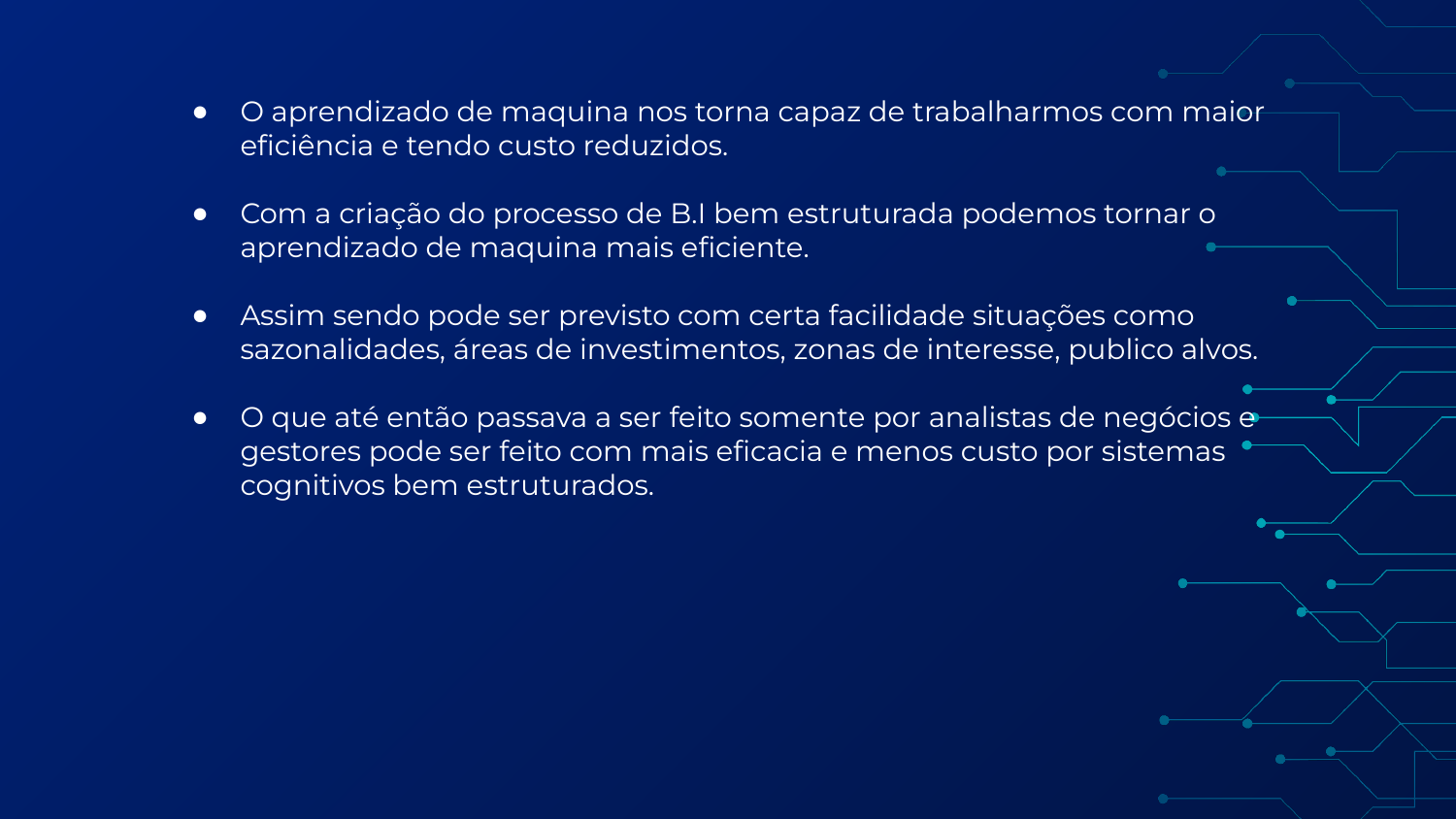

O aprendizado de maquina nos torna capaz de trabalharmos com maior eficiência e tendo custo reduzidos.

Com a criação do processo de B.I bem estruturada podemos tornar o aprendizado de maquina mais eficiente.

Assim sendo pode ser previsto com certa facilidade situações como sazonalidades, áreas de investimentos, zonas de interesse, publico alvos.

O que até então passava a ser feito somente por analistas de negócios e gestores pode ser feito com mais eficacia e menos custo por sistemas cognitivos bem estruturados.